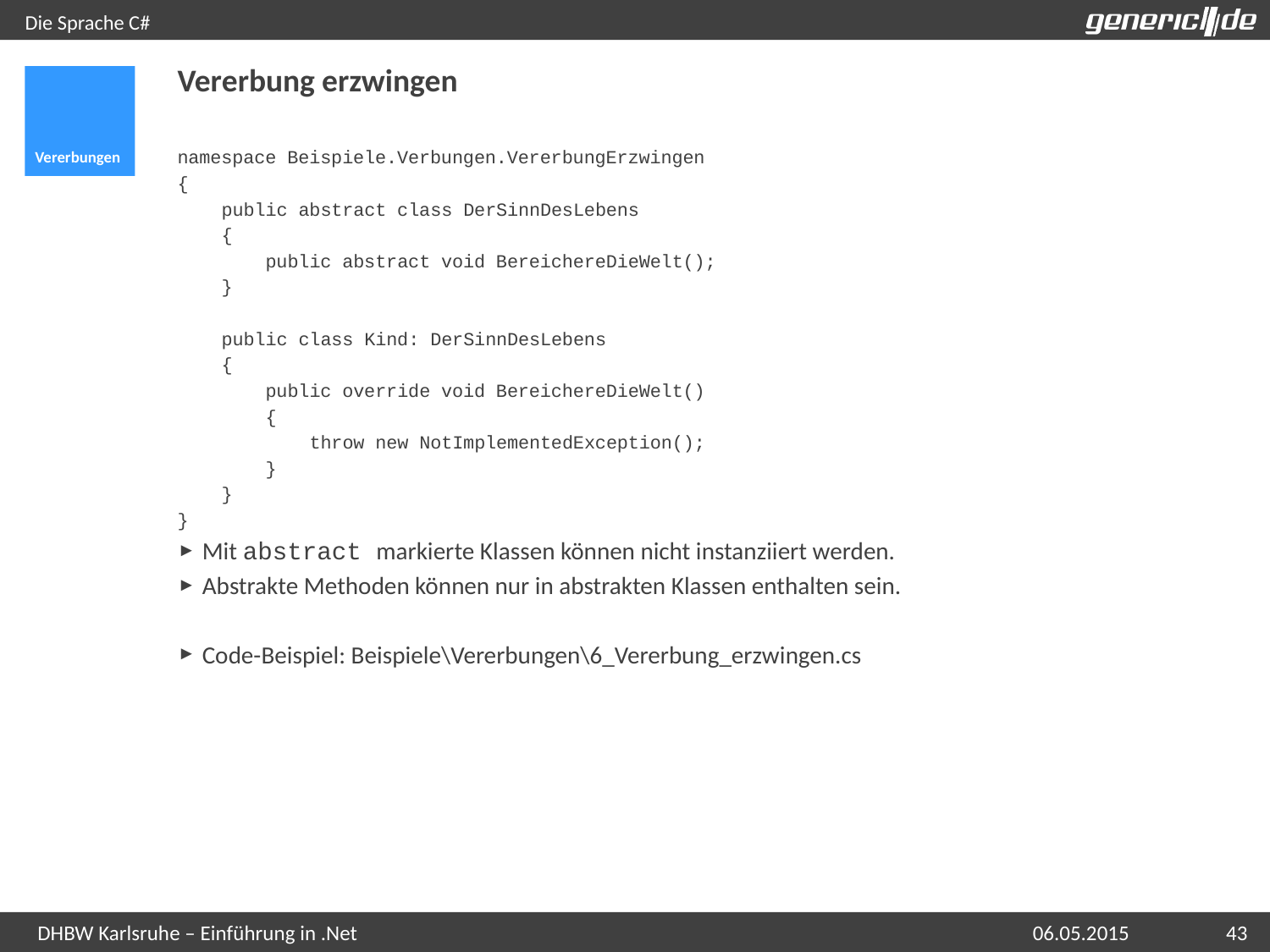

# Die Sprache C#
Vererbung erzwingen
Vererbungen

namespace Beispiele.Verbungen.VererbungErzwingen
{
    public abstract class DerSinnDesLebens
    {
        public abstract void BereichereDieWelt();
    }

    public class Kind: DerSinnDesLebens
    {
        public override void BereichereDieWelt()
        {
            throw new NotImplementedException();
        }
    }
}
Mit abstract markierte Klassen können nicht instanziiert werden.
Abstrakte Methoden können nur in abstrakten Klassen enthalten sein.

Code-Beispiel: Beispiele\Vererbungen\6_Vererbung_erzwingen.cs

06.05.2015
43
DHBW Karlsruhe – Einführung in .Net